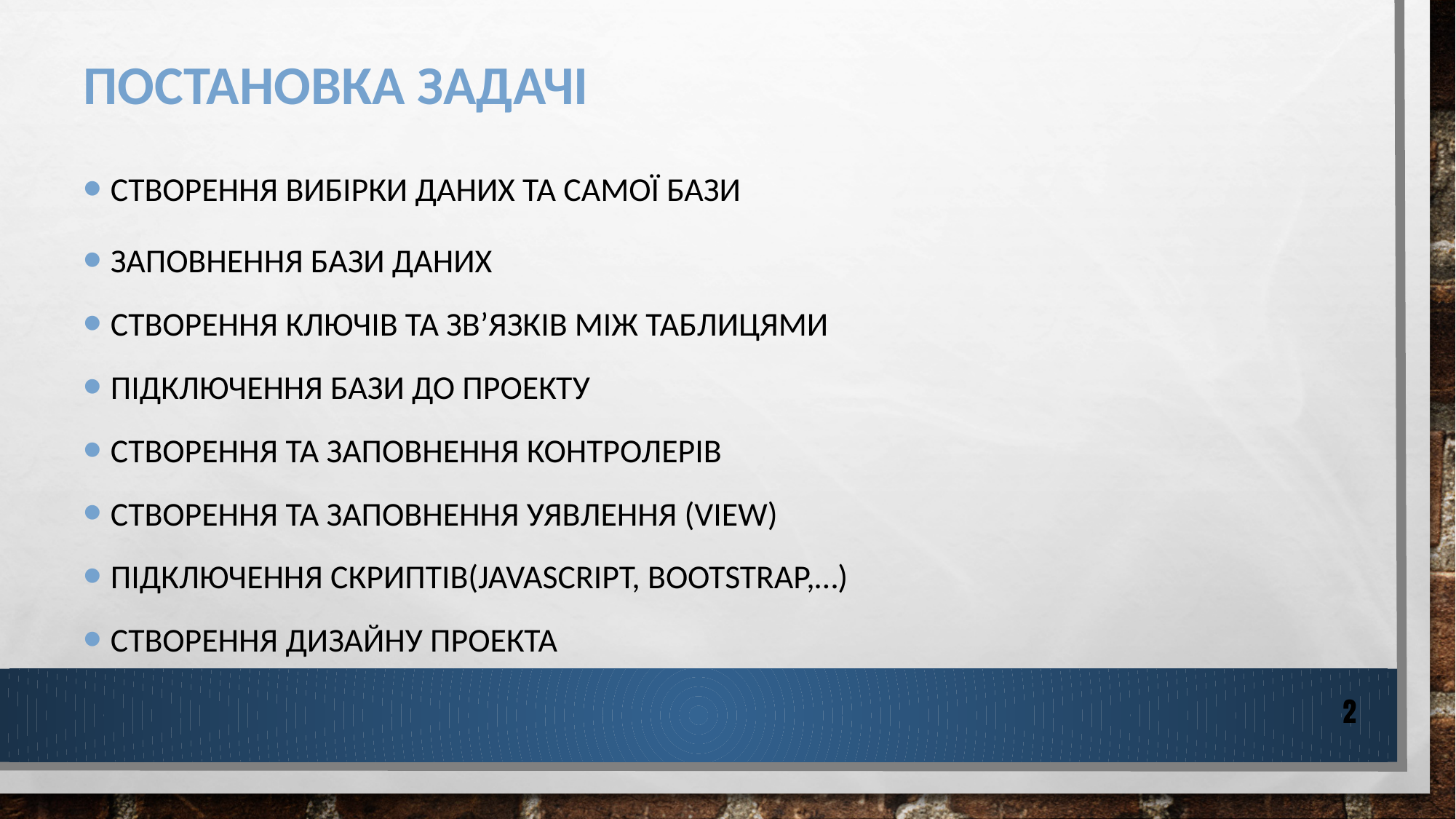

# Постановка задачі
Створення вибірки даних та самої бази
Заповнення бази даних
Створення ключів та зв’язків між таблицями
Підключення бази до проекту
Створення та заповнення контролерів
Створення та заповнення уявлення (view)
Підключення скриптів(JavaScript, bootstrap,…)
Створення дизайну проекта
2